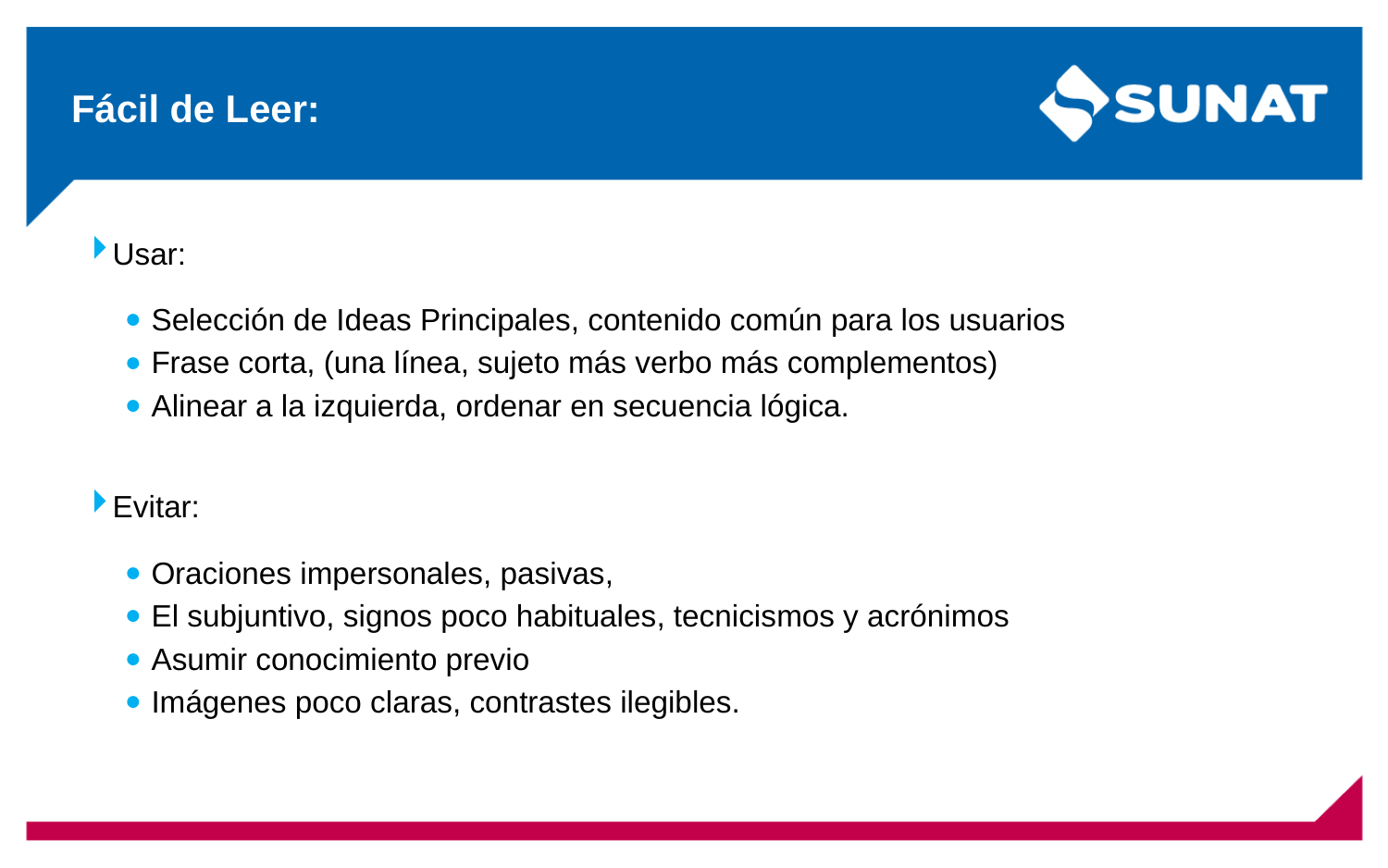

# Fácil de Leer:
Usar:
Selección de Ideas Principales, contenido común para los usuarios
Frase corta, (una línea, sujeto más verbo más complementos)
Alinear a la izquierda, ordenar en secuencia lógica.

Evitar:
Oraciones impersonales, pasivas,
El subjuntivo, signos poco habituales, tecnicismos y acrónimos
Asumir conocimiento previo
Imágenes poco claras, contrastes ilegibles.